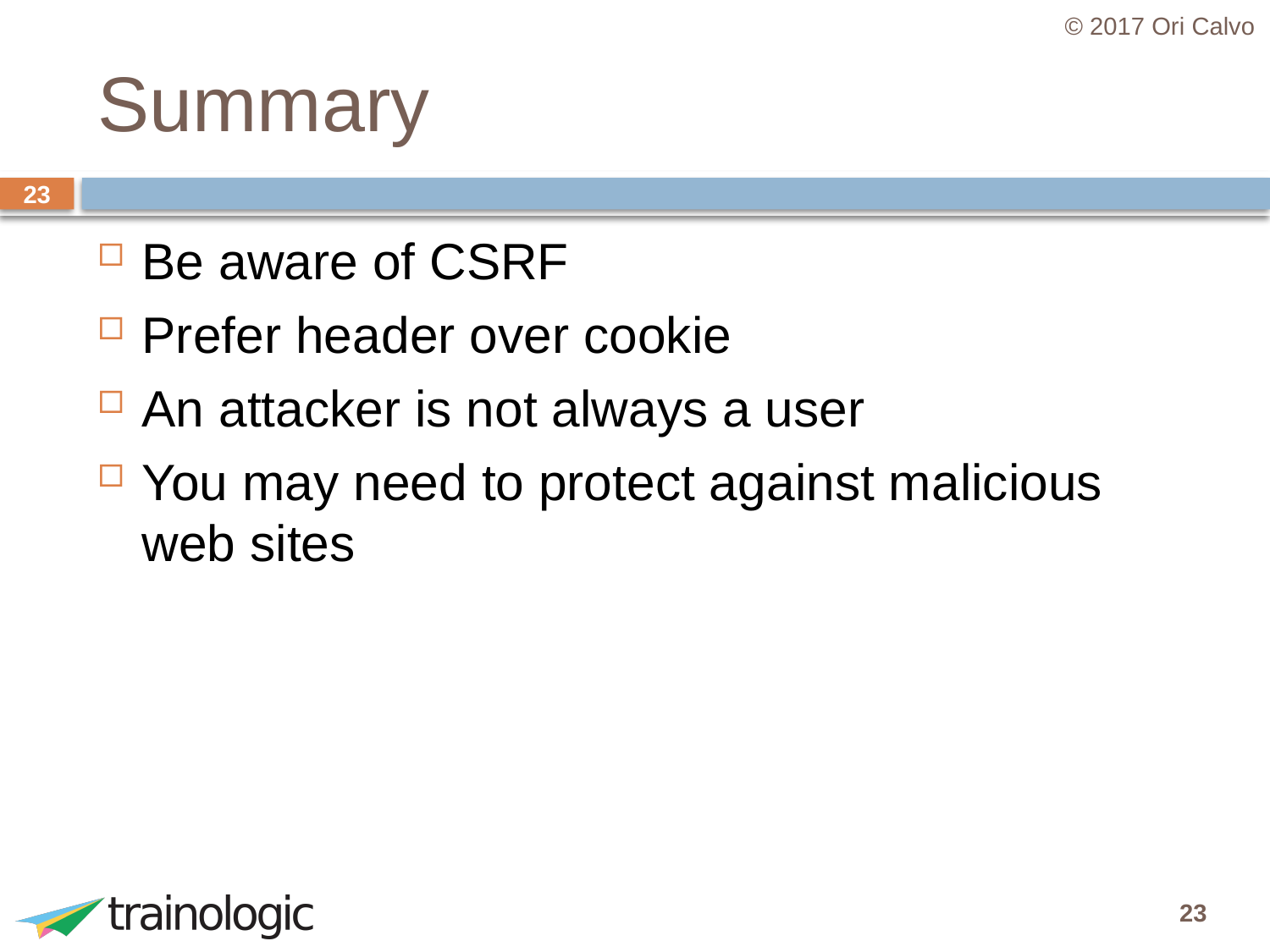

© 2017 Ori Calvo
# Summary
23
Be aware of CSRF
Prefer header over cookie
An attacker is not always a user
You may need to protect against malicious web sites